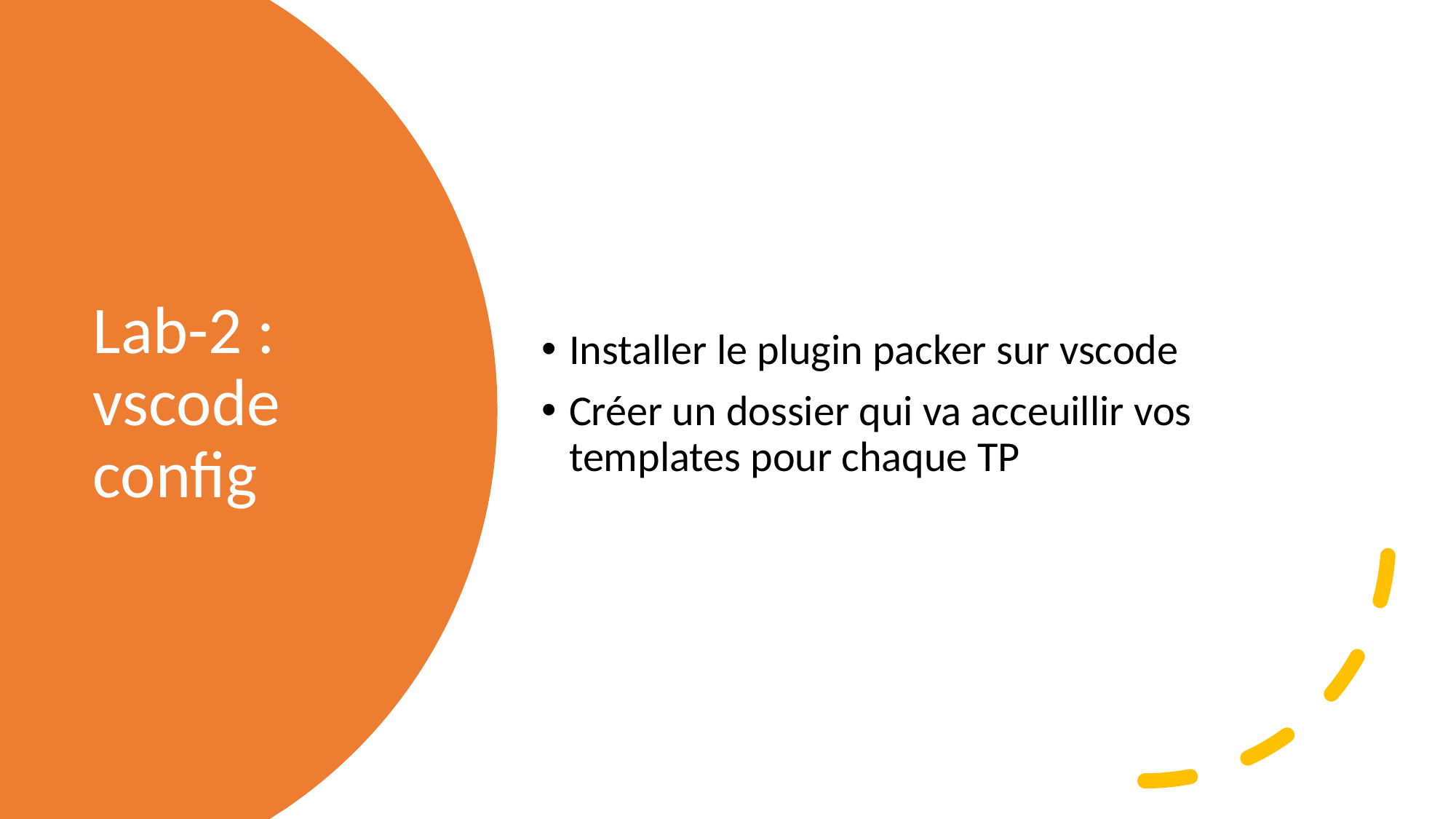

Installer le plugin packer sur vscode
Créer un dossier qui va acceuillir vos templates pour chaque TP
# Lab-2 : vscode config